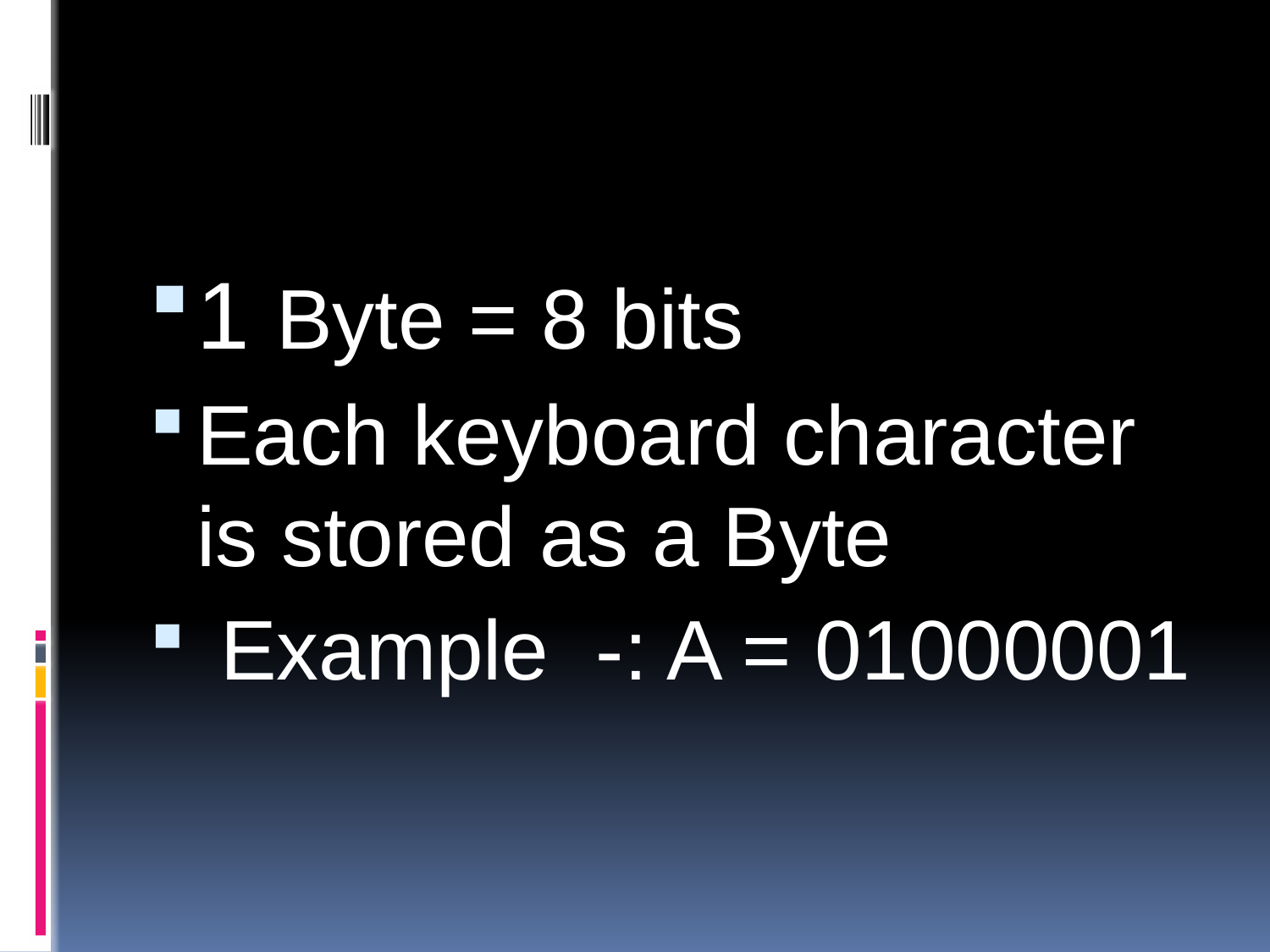

1 Byte = 8 bits
Each keyboard character is stored as a Byte
 Example  -: A = 01000001